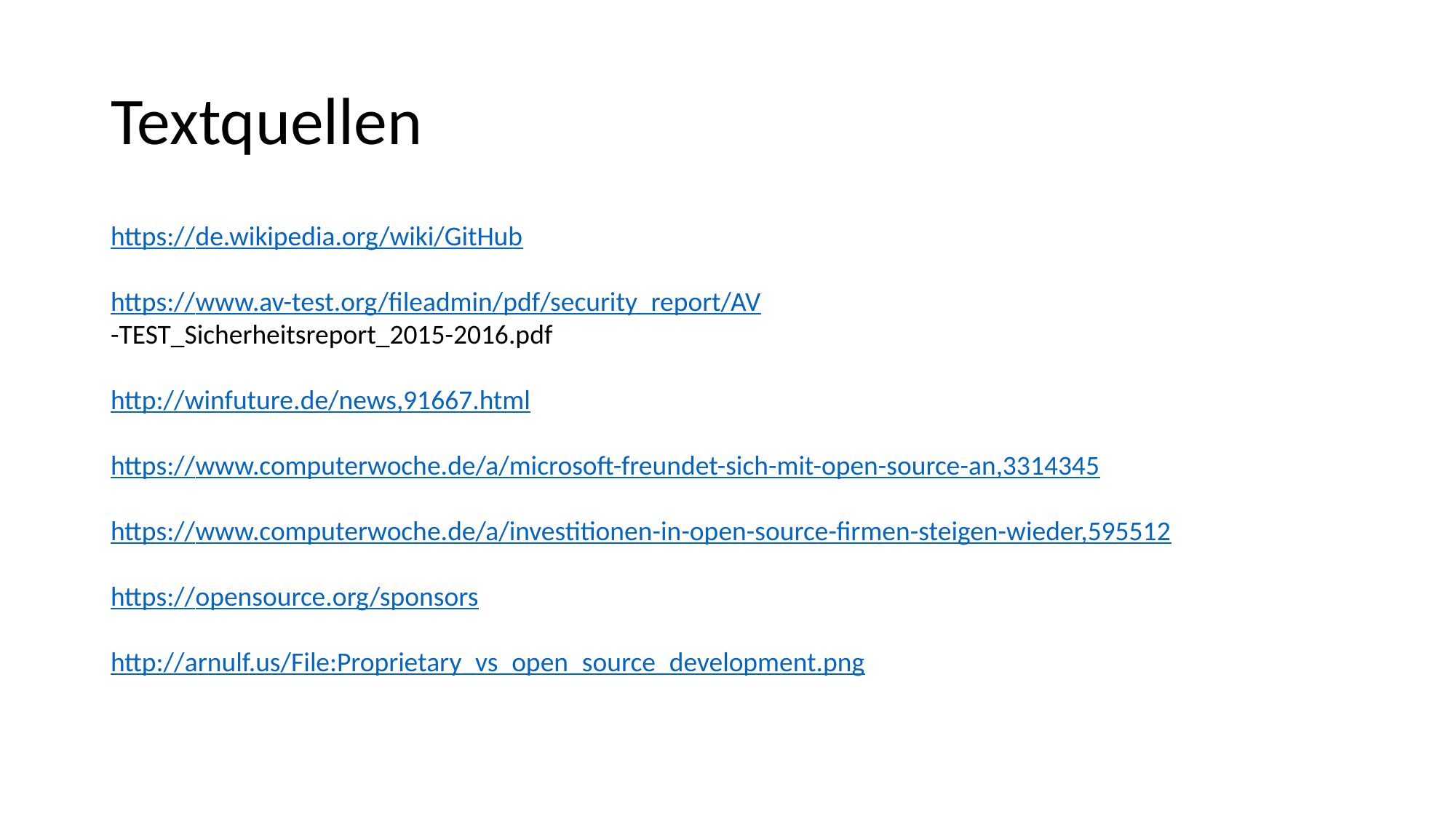

# Textquellen

https://de.wikipedia.org/wiki/GitHub

https://www.av-test.org/fileadmin/pdf/security_report/AV
-TEST_Sicherheitsreport_2015-2016.pdf

http://winfuture.de/news,91667.html

https://www.computerwoche.de/a/microsoft-freundet-sich-mit-open-source-an,3314345

https://www.computerwoche.de/a/investitionen-in-open-source-firmen-steigen-wieder,595512

https://opensource.org/sponsors

http://arnulf.us/File:Proprietary_vs_open_source_development.png